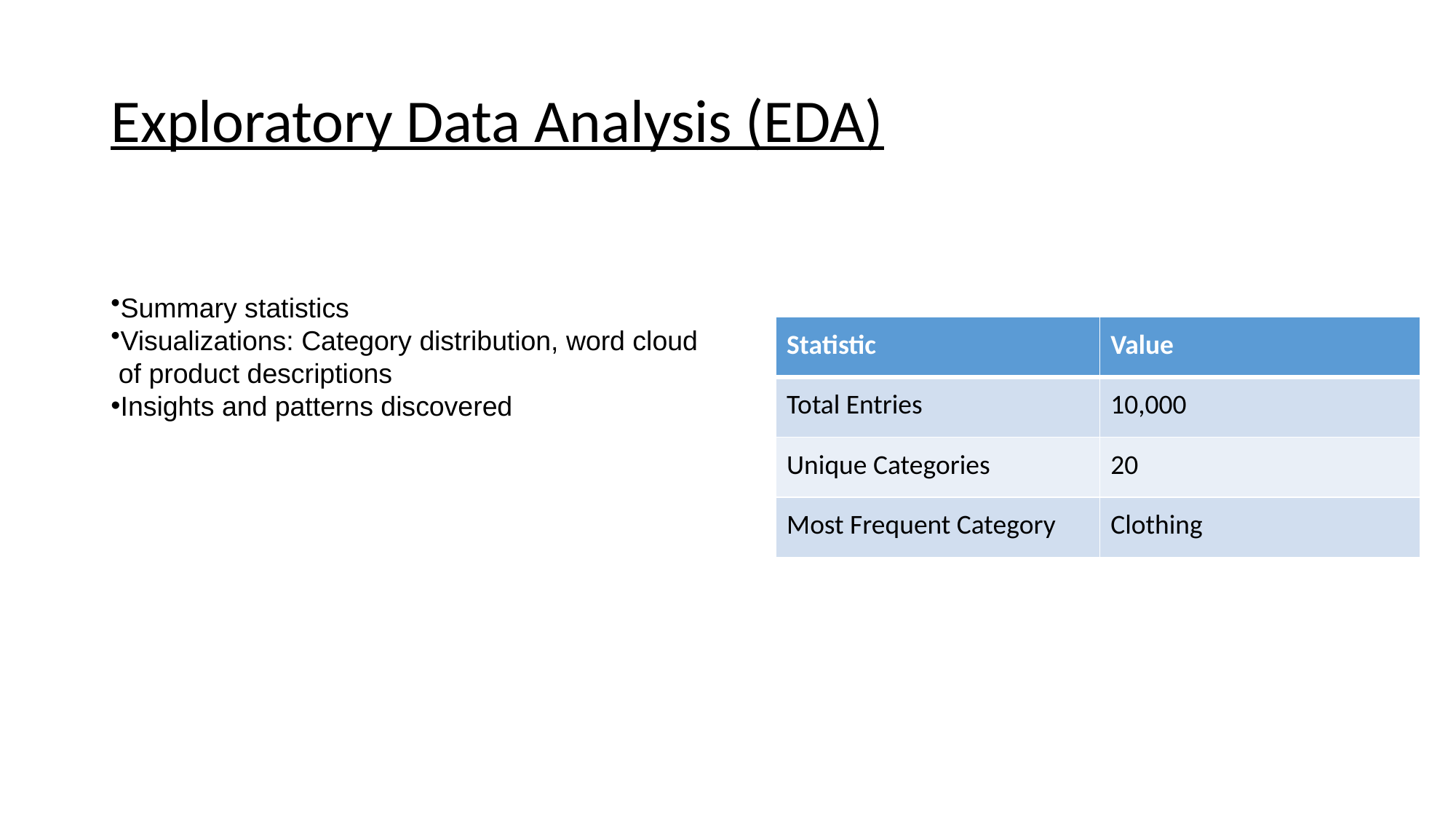

# Exploratory Data Analysis (EDA)

Summary statistics
Visualizations: Category distribution, word cloud
 of product descriptions
Insights and patterns discovered
| Statistic | Value |
| --- | --- |
| Total Entries | 10,000 |
| Unique Categories | 20 |
| Most Frequent Category | Clothing |